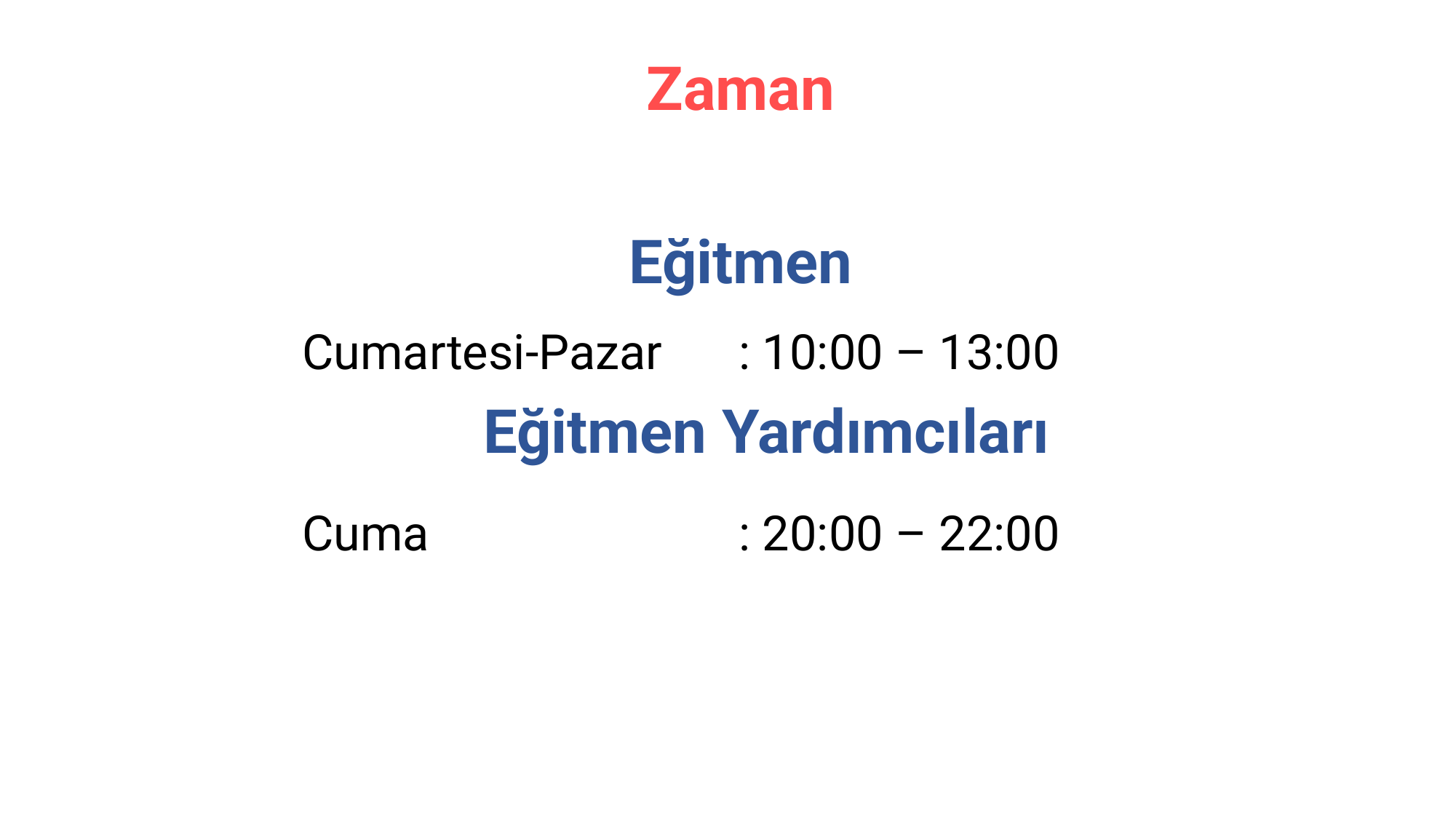

Zaman
# Eğitmen
Cumartesi-Pazar	: 10:00 – 13:00
Eğitmen Yardımcıları
Cuma			: 20:00 – 22:00